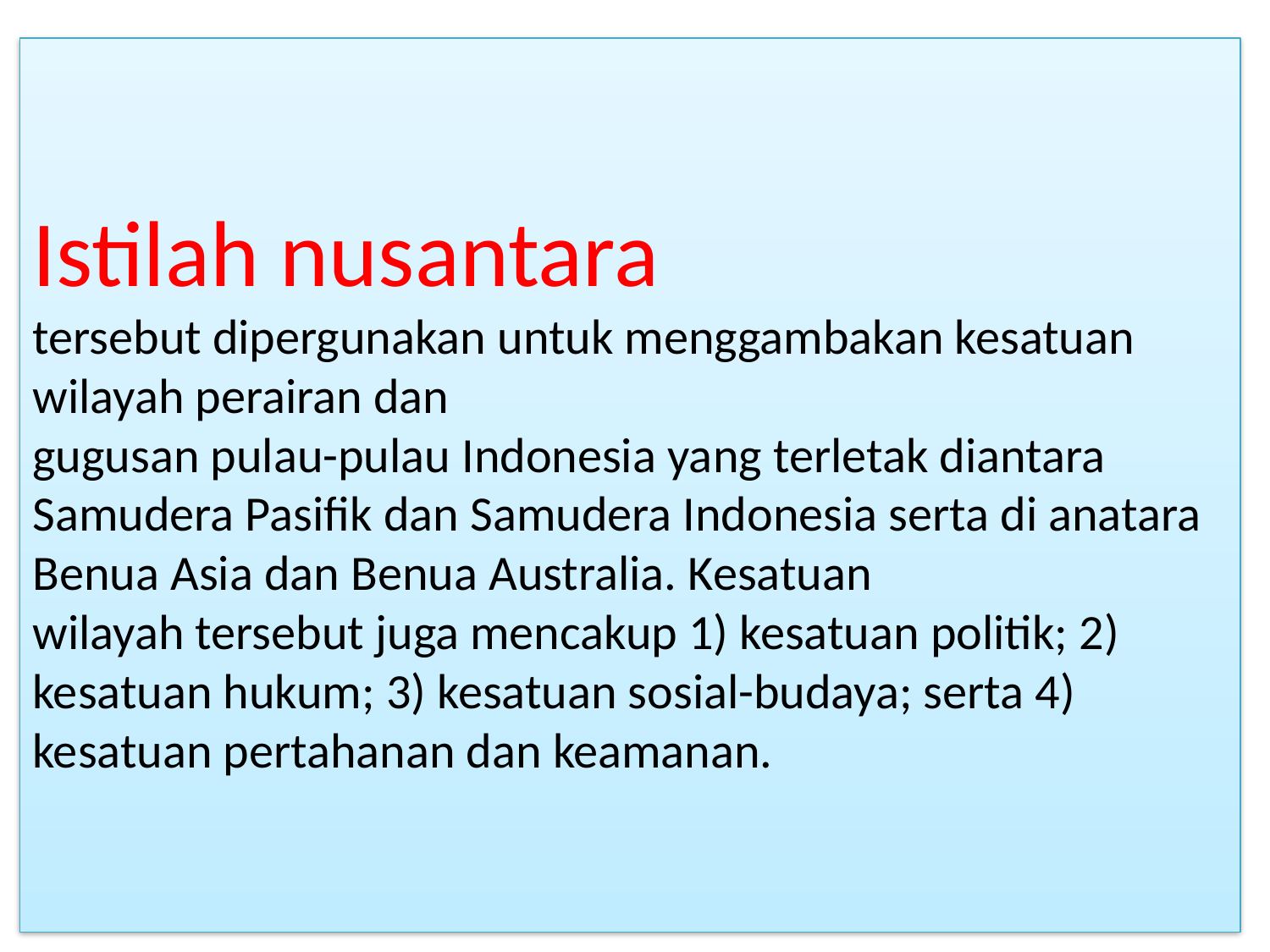

# Istilah nusantara tersebut dipergunakan untuk menggambakan kesatuan wilayah perairan dan gugusan pulau-pulau Indonesia yang terletak diantara Samudera Pasifik dan Samudera Indonesia serta di anatara Benua Asia dan Benua Australia. Kesatuan wilayah tersebut juga mencakup 1) kesatuan politik; 2) kesatuan hukum; 3) kesatuan sosial-budaya; serta 4) kesatuan pertahanan dan keamanan.